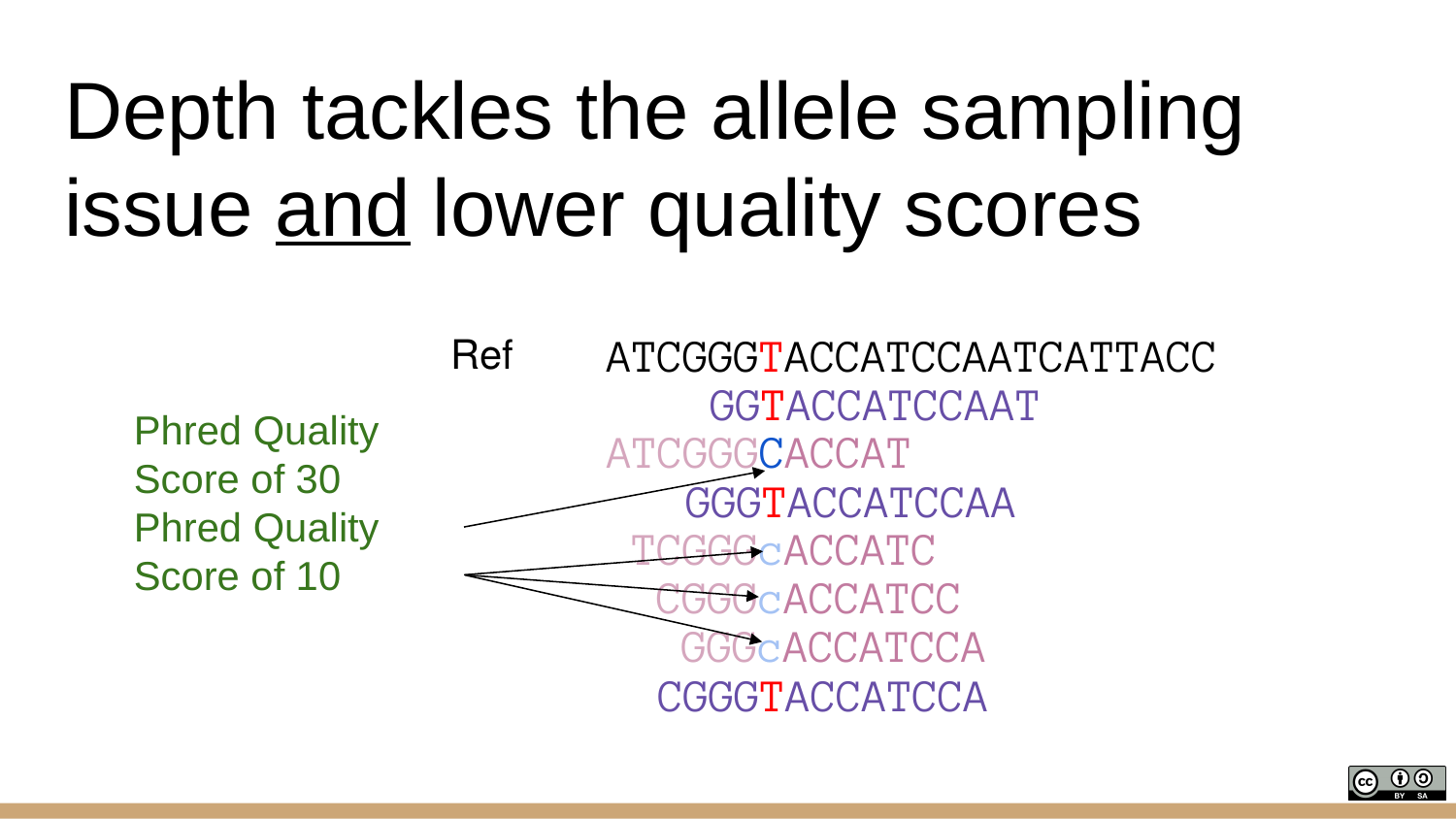

# Depth tackles the allele sampling issue and lower quality scores
Ref
ATCGGGTACCATCCAATCATTACC
GGTACCATCCAAT
ATCGGGCACCAT
GGGTACCATCCAA
Phred Quality Score of 30
Phred Quality Score of 10
 TCGGGcACCATC
  CGGGcACCATCC
   GGGcACCATCCA
CGGGTACCATCCA